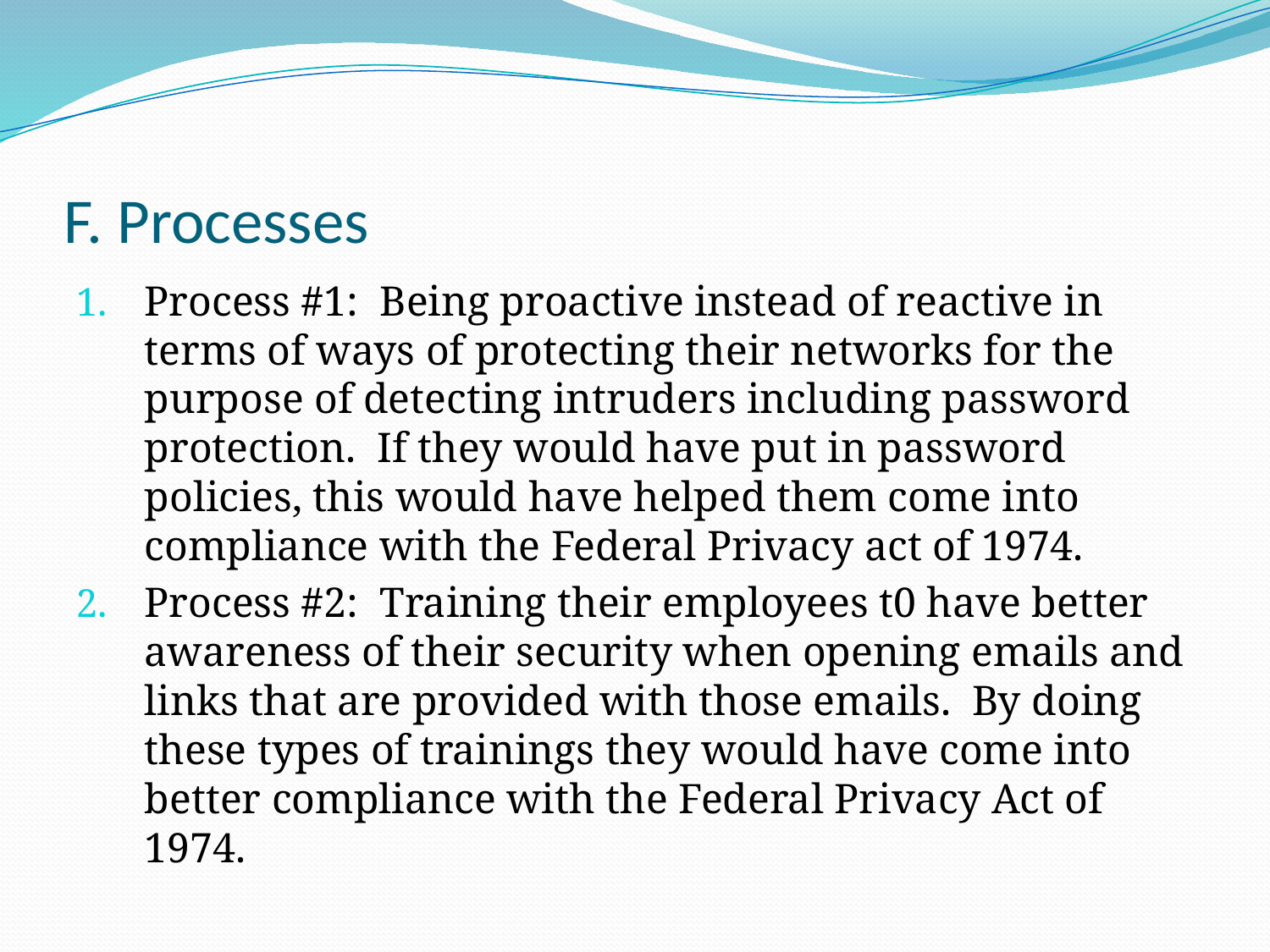

# F. Processes
Process #1:  Being proactive instead of reactive in terms of ways of protecting their networks for the purpose of detecting intruders including password protection.  If they would have put in password policies, this would have helped them come into compliance with the Federal Privacy act of 1974.
Process #2:  Training their employees t0 have better awareness of their security when opening emails and links that are provided with those emails.  By doing these types of trainings they would have come into better compliance with the Federal Privacy Act of 1974.